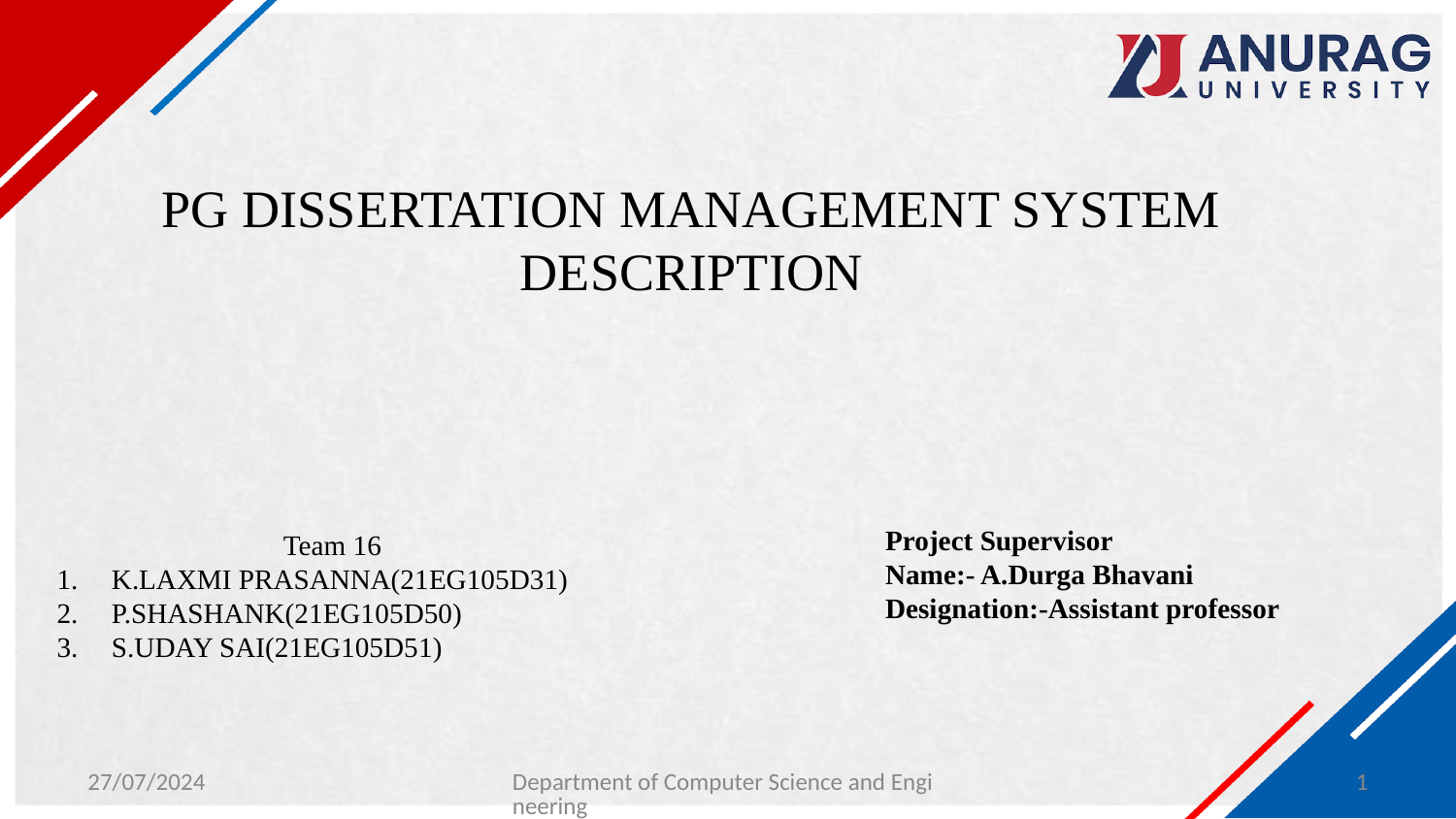

# PG DISSERTATION MANAGEMENT SYSTEM DESCRIPTION

Project Supervisor
Name:- A.Durga Bhavani
Designation:-Assistant professor
Team 16
K.LAXMI PRASANNA(21EG105D31)
P.SHASHANK(21EG105D50)
S.UDAY SAI(21EG105D51)
27/07/2024
Department of Computer Science and Engineering
1